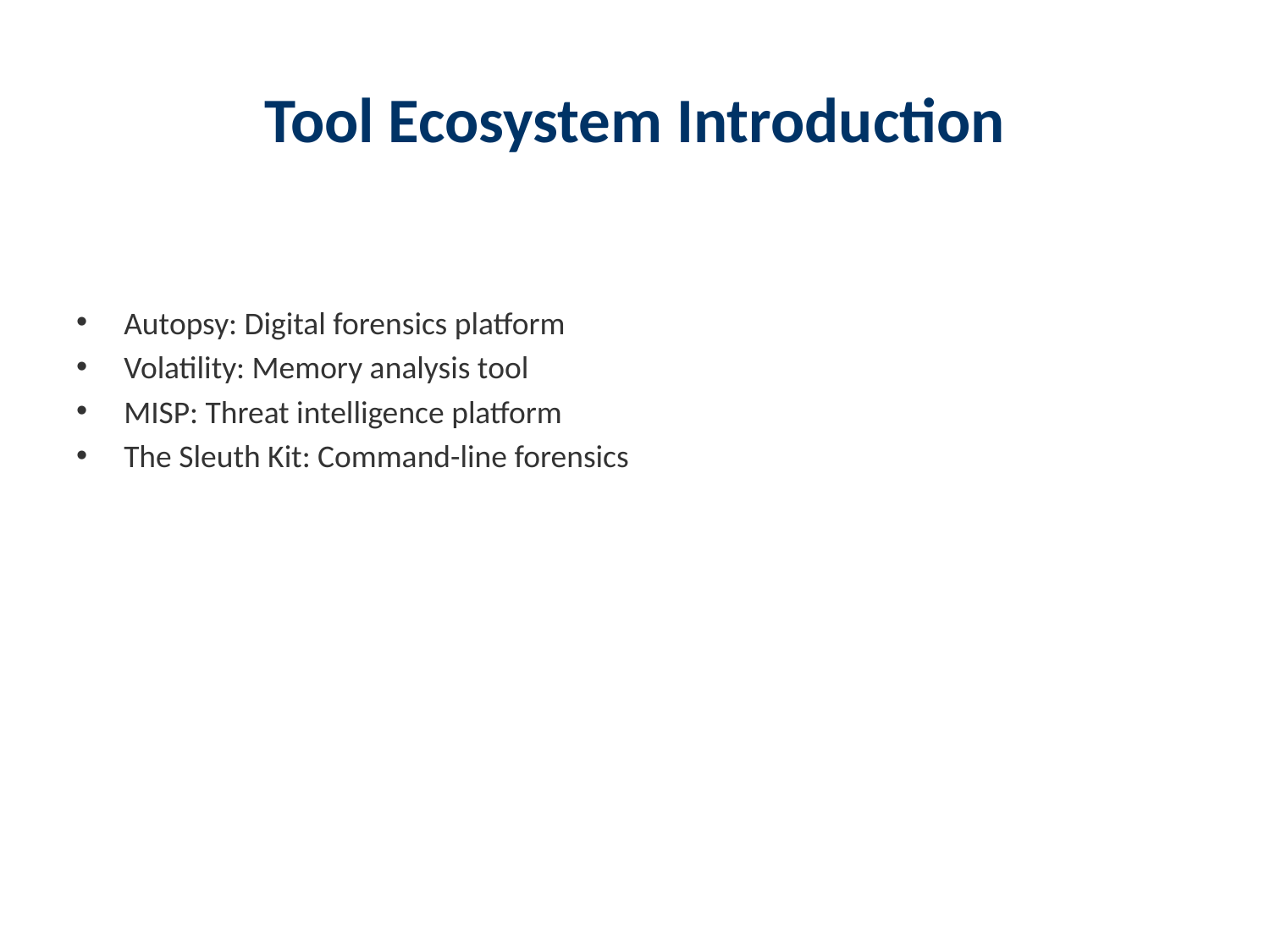

# Tool Ecosystem Introduction

Autopsy: Digital forensics platform
Volatility: Memory analysis tool
MISP: Threat intelligence platform
The Sleuth Kit: Command-line forensics